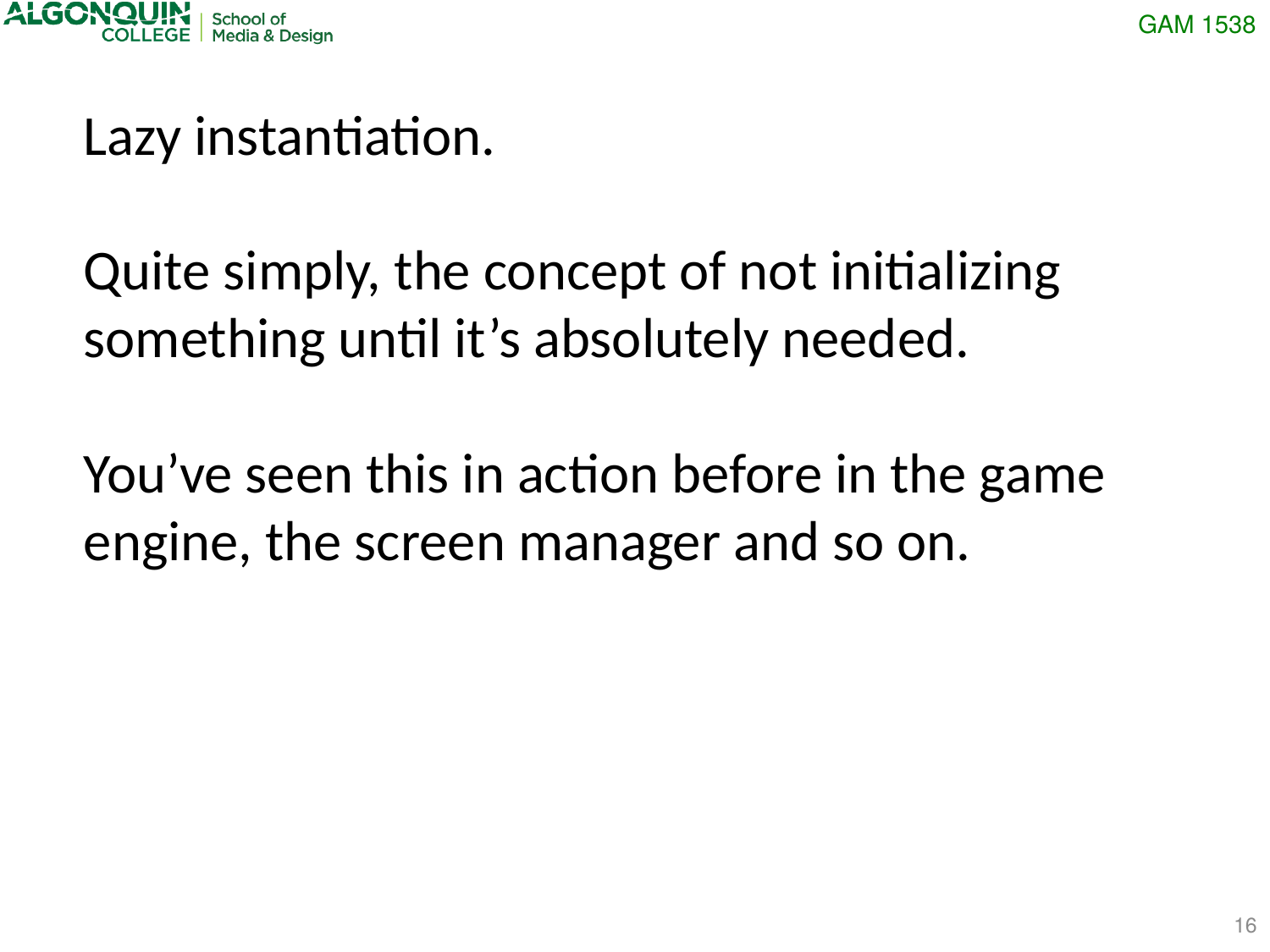

Lazy instantiation.

Quite simply, the concept of not initializing something until it’s absolutely needed.

You’ve seen this in action before in the game engine, the screen manager and so on.
16